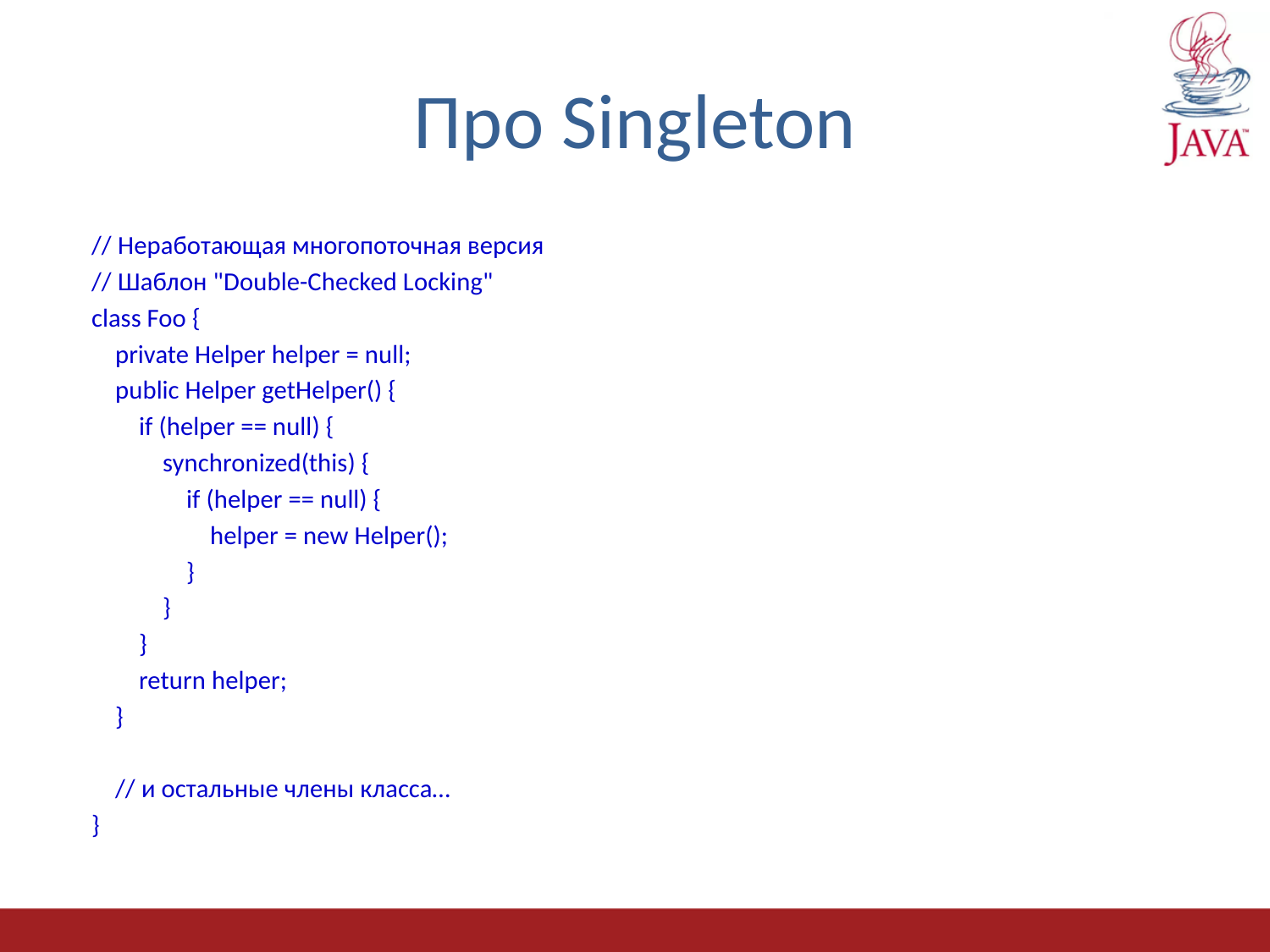

# Про Singleton
// Неработающая многопоточная версия
// Шаблон "Double-Checked Locking"
class Foo {
    private Helper helper = null;
    public Helper getHelper() {
        if (helper == null) {
            synchronized(this) {
                if (helper == null) {
                    helper = new Helper();
                }
            }
        }
        return helper;
    }

    // и остальные члены класса…
}